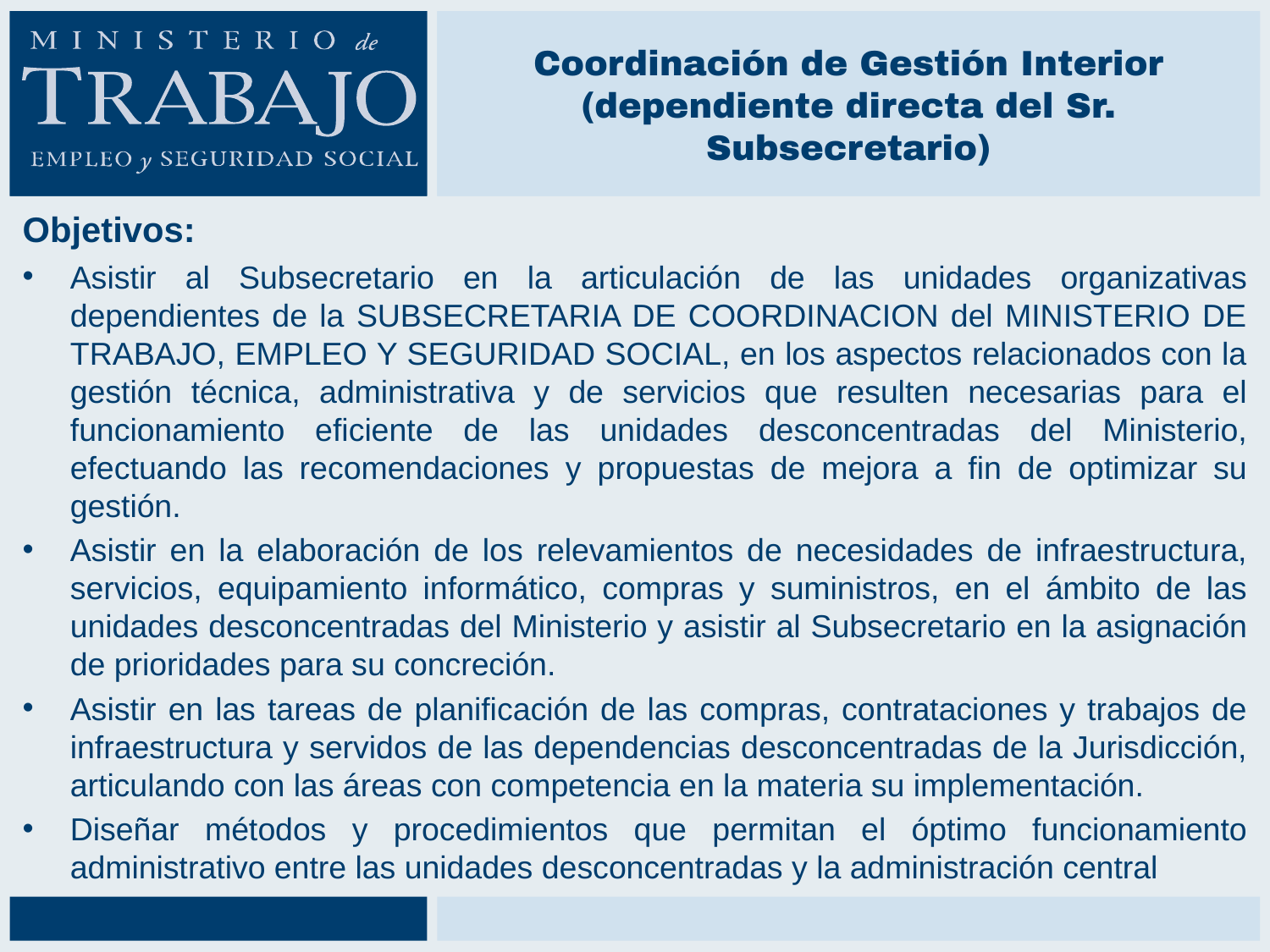

# Coordinación de Gestión Interior (dependiente directa del Sr. Subsecretario)

Objetivos:
Asistir al Subsecretario en la articulación de las unidades organizativas dependientes de la SUBSECRETARIA DE COORDINACION del MINISTERIO DE TRABAJO, EMPLEO Y SEGURIDAD SOCIAL, en los aspectos relacionados con la gestión técnica, administrativa y de servicios que resulten necesarias para el funcionamiento eficiente de las unidades desconcentradas del Ministerio, efectuando las recomendaciones y propuestas de mejora a fin de optimizar su gestión.
Asistir en la elaboración de los relevamientos de necesidades de infraestructura, servicios, equipamiento informático, compras y suministros, en el ámbito de las unidades desconcentradas del Ministerio y asistir al Subsecretario en la asignación de prioridades para su concreción.
Asistir en las tareas de planificación de las compras, contrataciones y trabajos de infraestructura y servidos de las dependencias desconcentradas de la Jurisdicción, articulando con las áreas con competencia en la materia su implementación.
Diseñar métodos y procedimientos que permitan el óptimo funcionamiento administrativo entre las unidades desconcentradas y la administración central